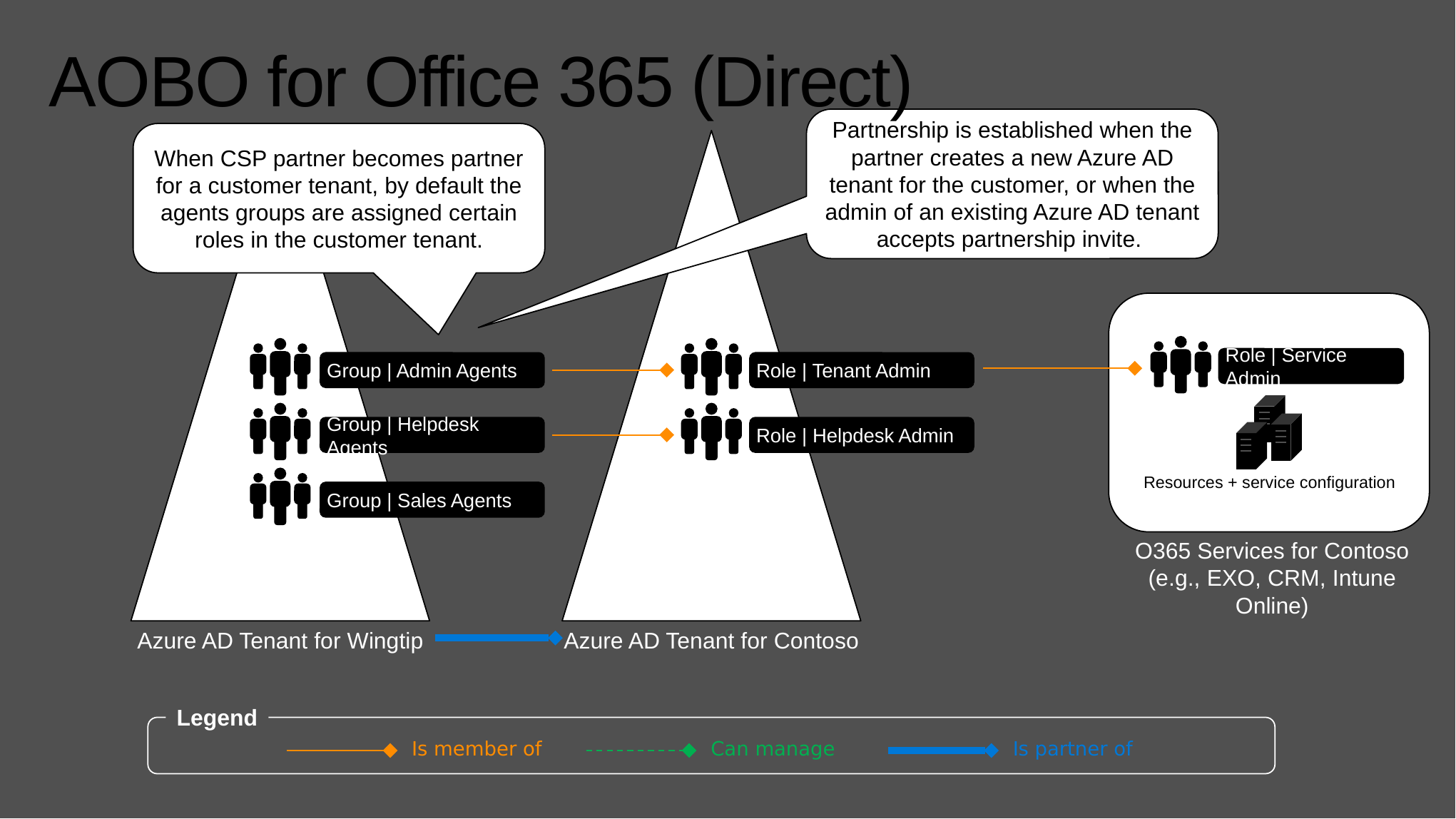

# AOBO for Office 365 (Direct)
Partnership is established when the partner creates a new Azure AD tenant for the customer, or when the admin of an existing Azure AD tenant accepts partnership invite.
When CSP partner becomes partner for a customer tenant, by default the agents groups are assigned certain roles in the customer tenant.

Role | Service Admin
Role | Tenant Admin
Group | Admin Agents

Resources + service configuration

Group | Helpdesk Agents
Role | Helpdesk Admin

Group | Sales Agents
O365 Services for Contoso
(e.g., EXO, CRM, Intune Online)
Azure AD Tenant for Wingtip
Azure AD Tenant for Contoso
Legend

Can manage
Is partner of
Is member of